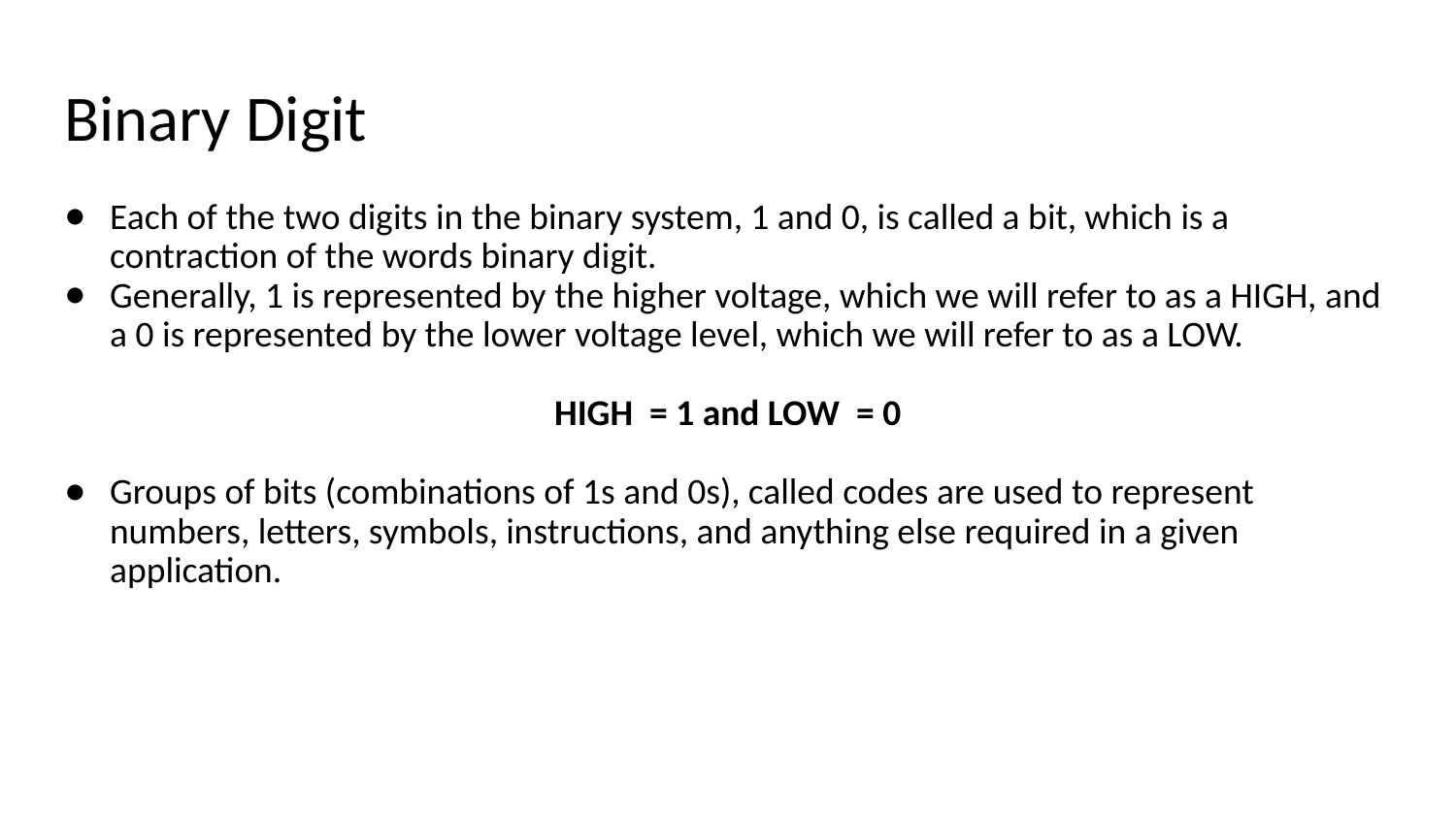

# Binary Digit
Each of the two digits in the binary system, 1 and 0, is called a bit, which is a contraction of the words binary digit.
Generally, 1 is represented by the higher voltage, which we will refer to as a HIGH, and a 0 is represented by the lower voltage level, which we will refer to as a LOW.

HIGH  = 1 and LOW  = 0

Groups of bits (combinations of 1s and 0s), called codes are used to represent numbers, letters, symbols, instructions, and anything else required in a given application.